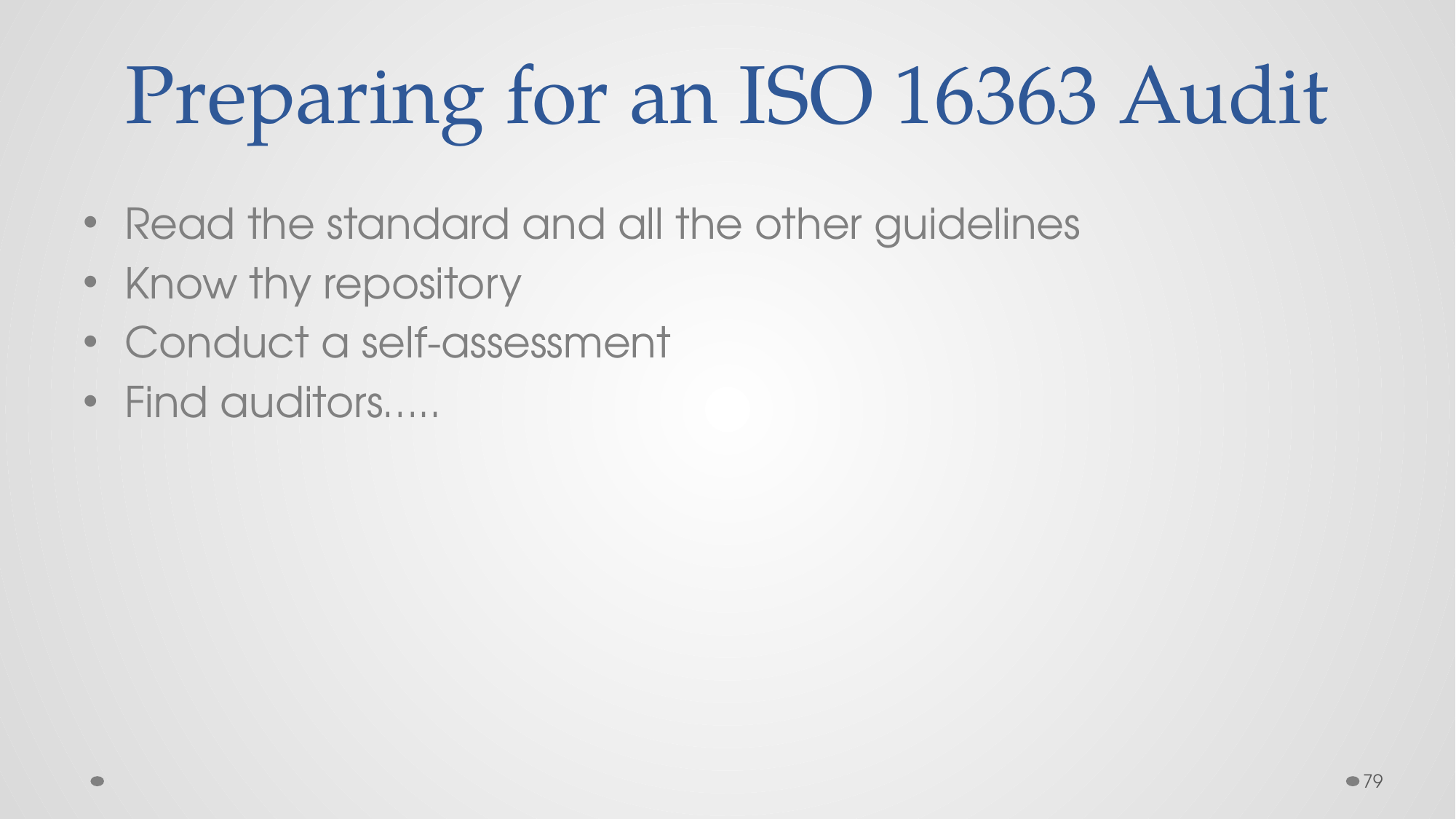

# Preparing for an ISO 16363 Audit
Read the standard and all the other guidelines
Know thy repository
Conduct a self-assessment
Find auditors…..

79